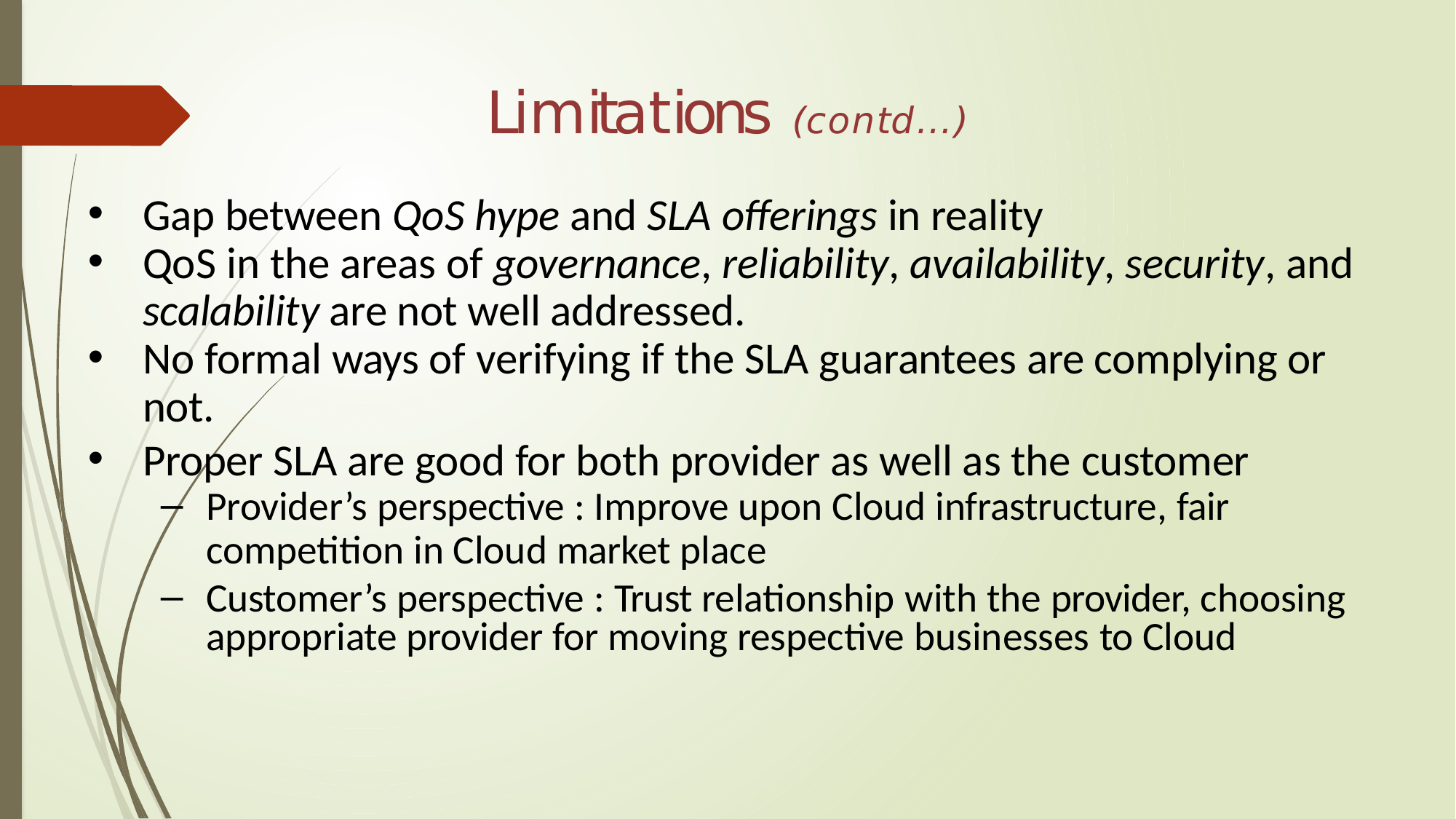

# Limitations (contd…)
Gap between QoS hype and SLA offerings in reality
QoS in the areas of governance, reliability, availability, security, and
scalability are not well addressed.
No formal ways of verifying if the SLA guarantees are complying or
not.
Proper SLA are good for both provider as well as the customer
Provider’s perspective : Improve upon Cloud infrastructure, fair
competition in Cloud market place
Customer’s perspective : Trust relationship with the provider, choosing  appropriate provider for moving respective businesses to Cloud
23